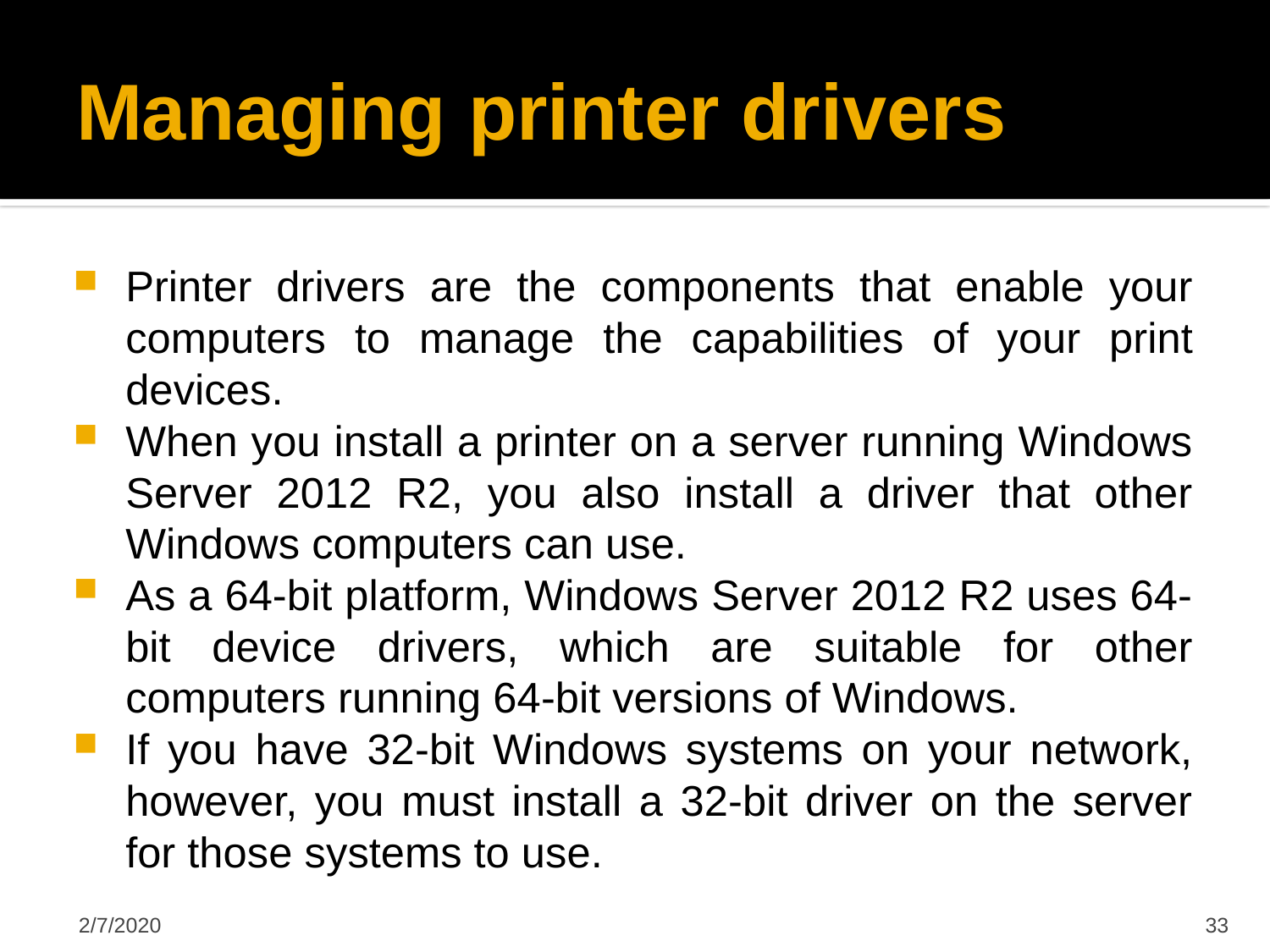

# Managing printer drivers
Printer drivers are the components that enable your computers to manage the capabilities of your print devices.
When you install a printer on a server running Windows Server 2012 R2, you also install a driver that other Windows computers can use.
As a 64-bit platform, Windows Server 2012 R2 uses 64-bit device drivers, which are suitable for other computers running 64-bit versions of Windows.
If you have 32-bit Windows systems on your network, however, you must install a 32-bit driver on the server for those systems to use.
2/7/2020
33